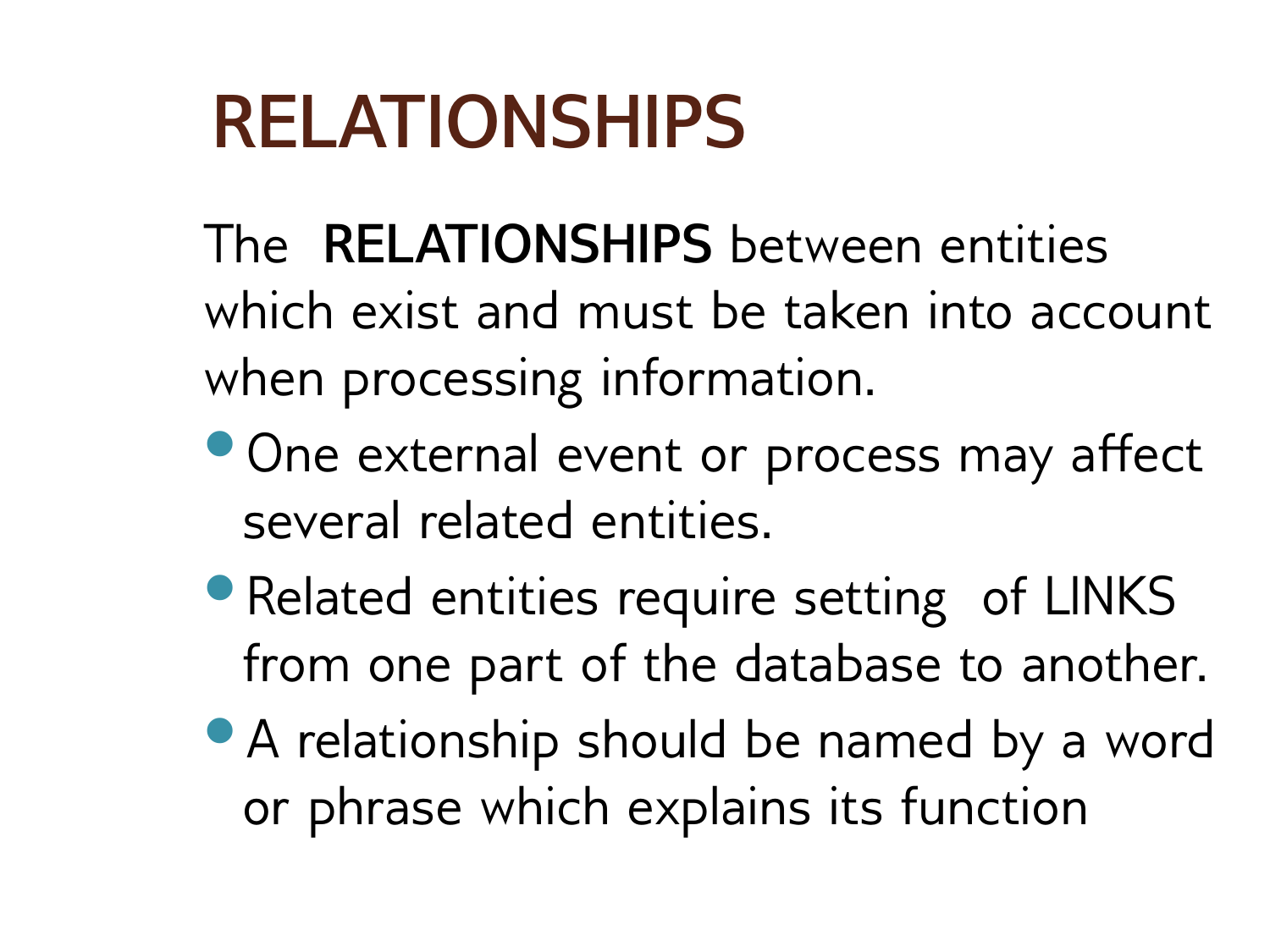

# RELATIONSHIPS
The  RELATIONSHIPS between entities which exist and must be taken into account when processing information.
One external event or process may affect several related entities.
Related entities require setting  of LINKS from one part of the database to another.
A relationship should be named by a word or phrase which explains its function